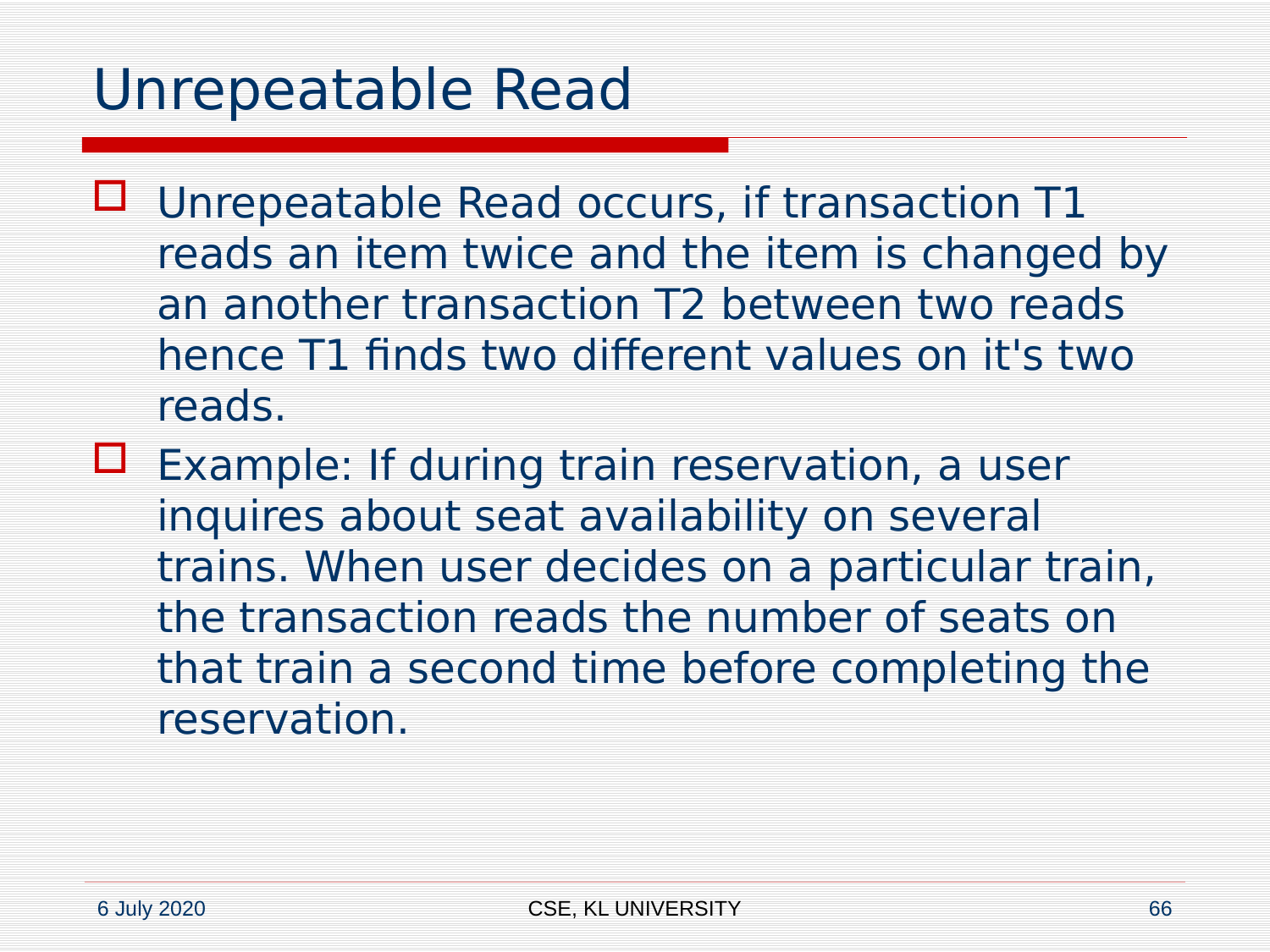

# Unrepeatable Read
Unrepeatable Read occurs, if transaction T1 reads an item twice and the item is changed by an another transaction T2 between two reads hence T1 finds two different values on it's two reads.
Example: If during train reservation, a user inquires about seat availability on several trains. When user decides on a particular train, the transaction reads the number of seats on that train a second time before completing the reservation.
CSE, KL UNIVERSITY
66
6 July 2020